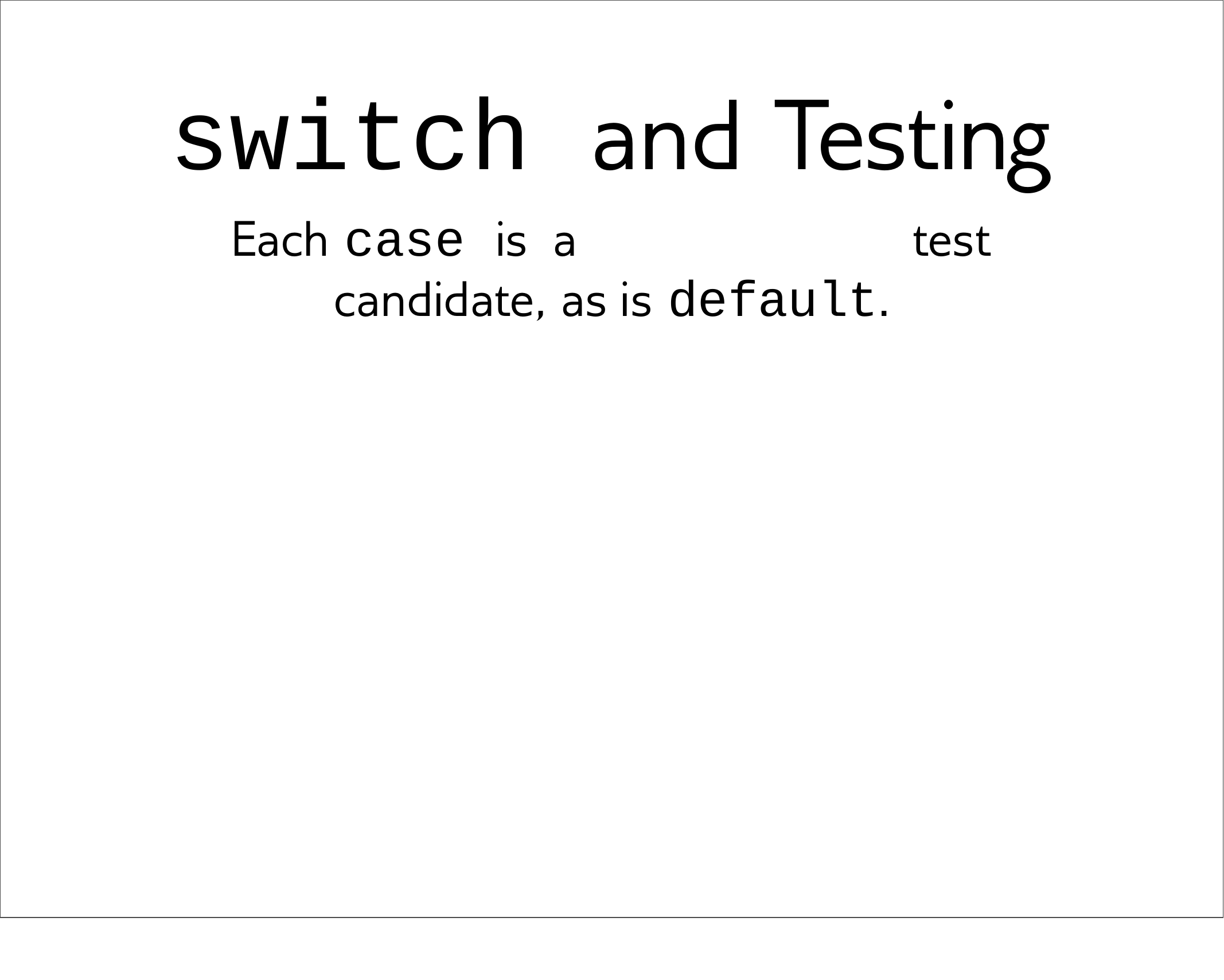

# switch and Testing
Each case is	a	test candidate, as	is default.